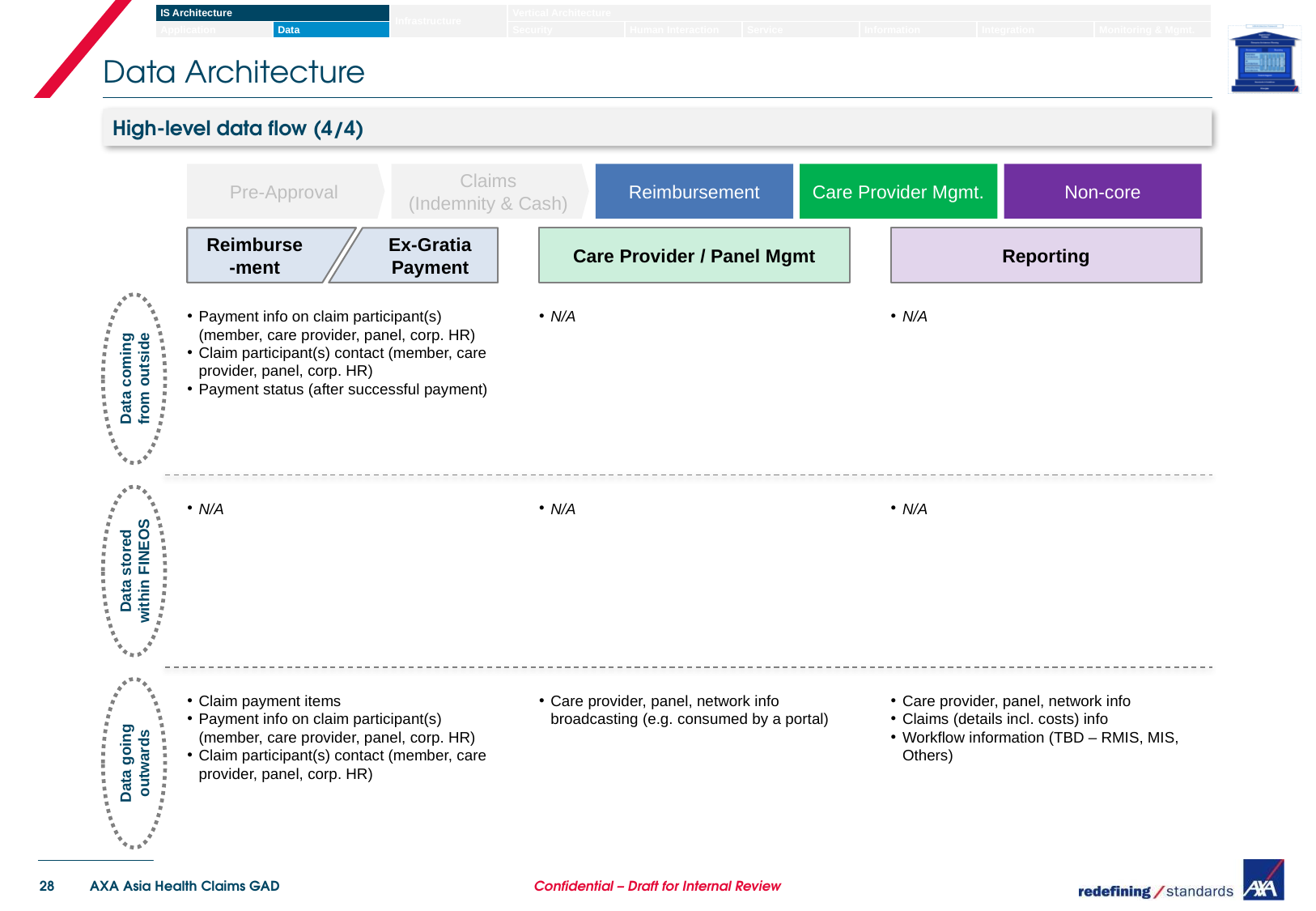

# Data Architecture
High-level data flow (4/4)
Pre-Approval
Claims
(Indemnity & Cash)
Reimbursement
Care Provider Mgmt.
Non-core
Reimburse
-ment
Ex-Gratia
Payment
Care Provider / Panel Mgmt
Reporting
Data coming
from outside
Payment info on claim participant(s) (member, care provider, panel, corp. HR)
Claim participant(s) contact (member, care provider, panel, corp. HR)
Payment status (after successful payment)
N/A
N/A
Data stored
within FINEOS
N/A
N/A
N/A
Data going
outwards
Claim payment items
Payment info on claim participant(s) (member, care provider, panel, corp. HR)
Claim participant(s) contact (member, care provider, panel, corp. HR)
Care provider, panel, network info broadcasting (e.g. consumed by a portal)
Care provider, panel, network info
Claims (details incl. costs) info
Workflow information (TBD – RMIS, MIS, Others)
28